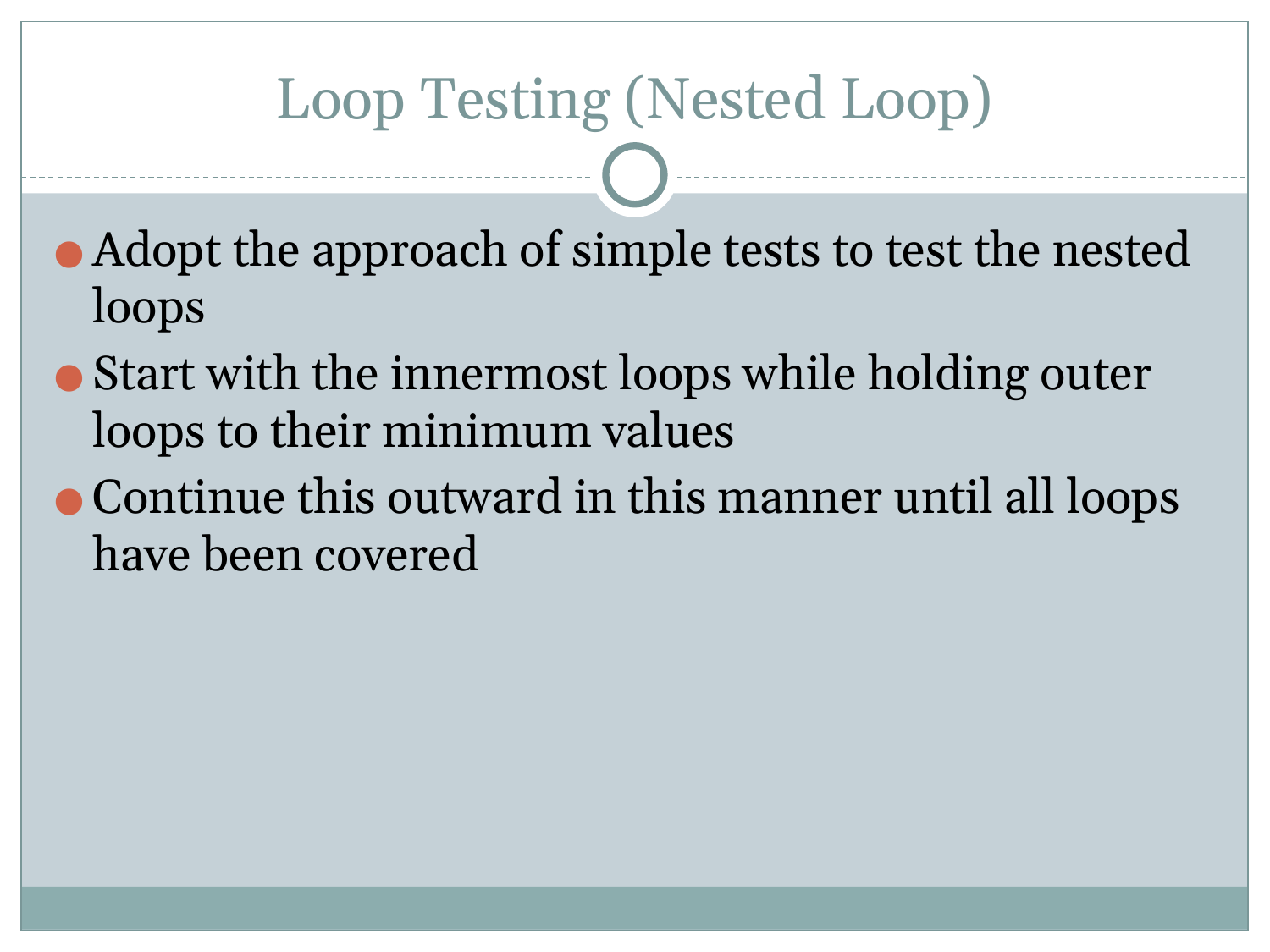

# Loop Testing (Nested Loop)
Adopt the approach of simple tests to test the nested loops
Start with the innermost loops while holding outer loops to their minimum values
Continue this outward in this manner until all loops have been covered